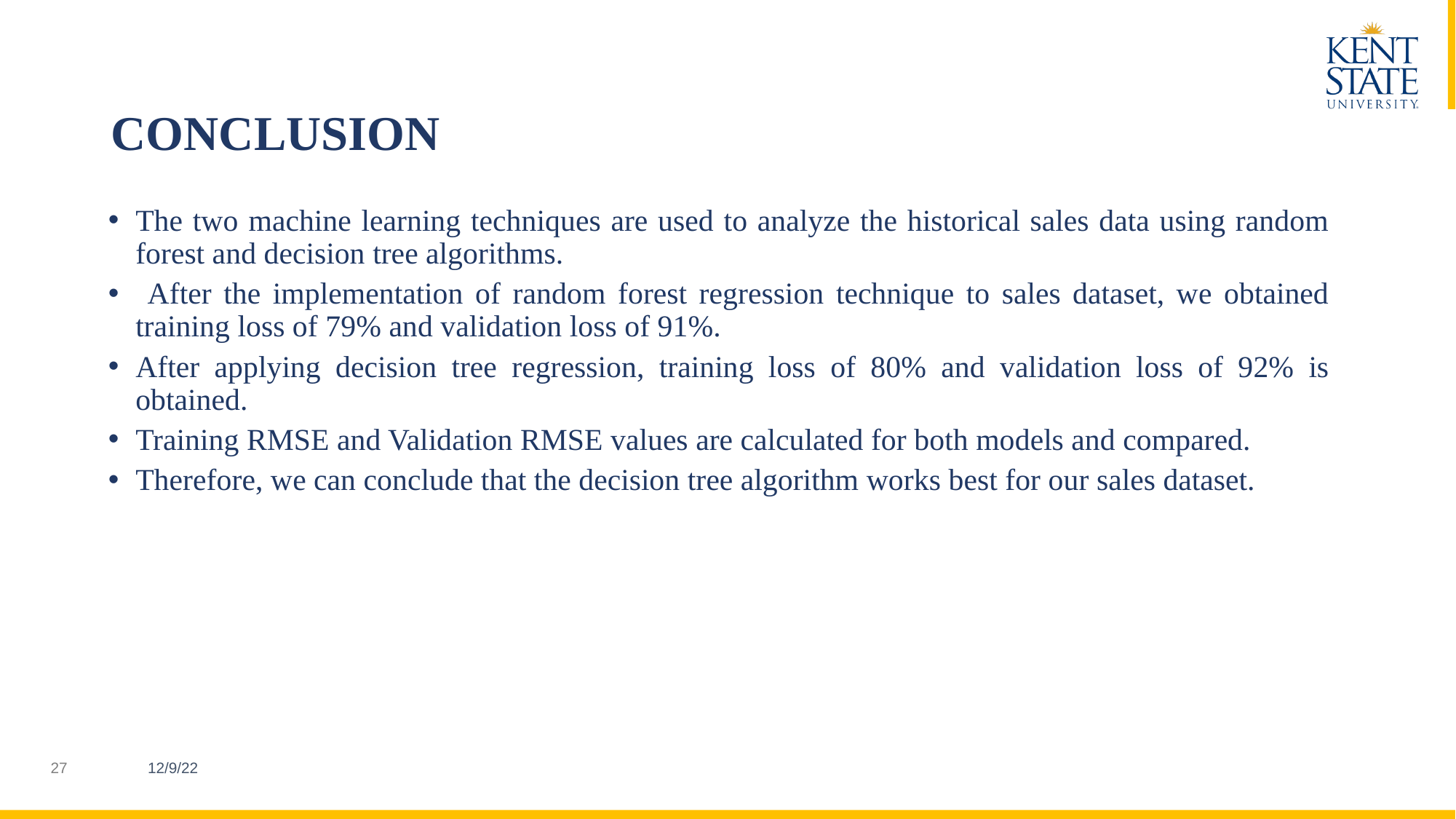

# CONCLUSION
The two machine learning techniques are used to analyze the historical sales data using random forest and decision tree algorithms.
 After the implementation of random forest regression technique to sales dataset, we obtained training loss of 79% and validation loss of 91%.
After applying decision tree regression, training loss of 80% and validation loss of 92% is obtained.
Training RMSE and Validation RMSE values are calculated for both models and compared.
Therefore, we can conclude that the decision tree algorithm works best for our sales dataset.
12/9/22